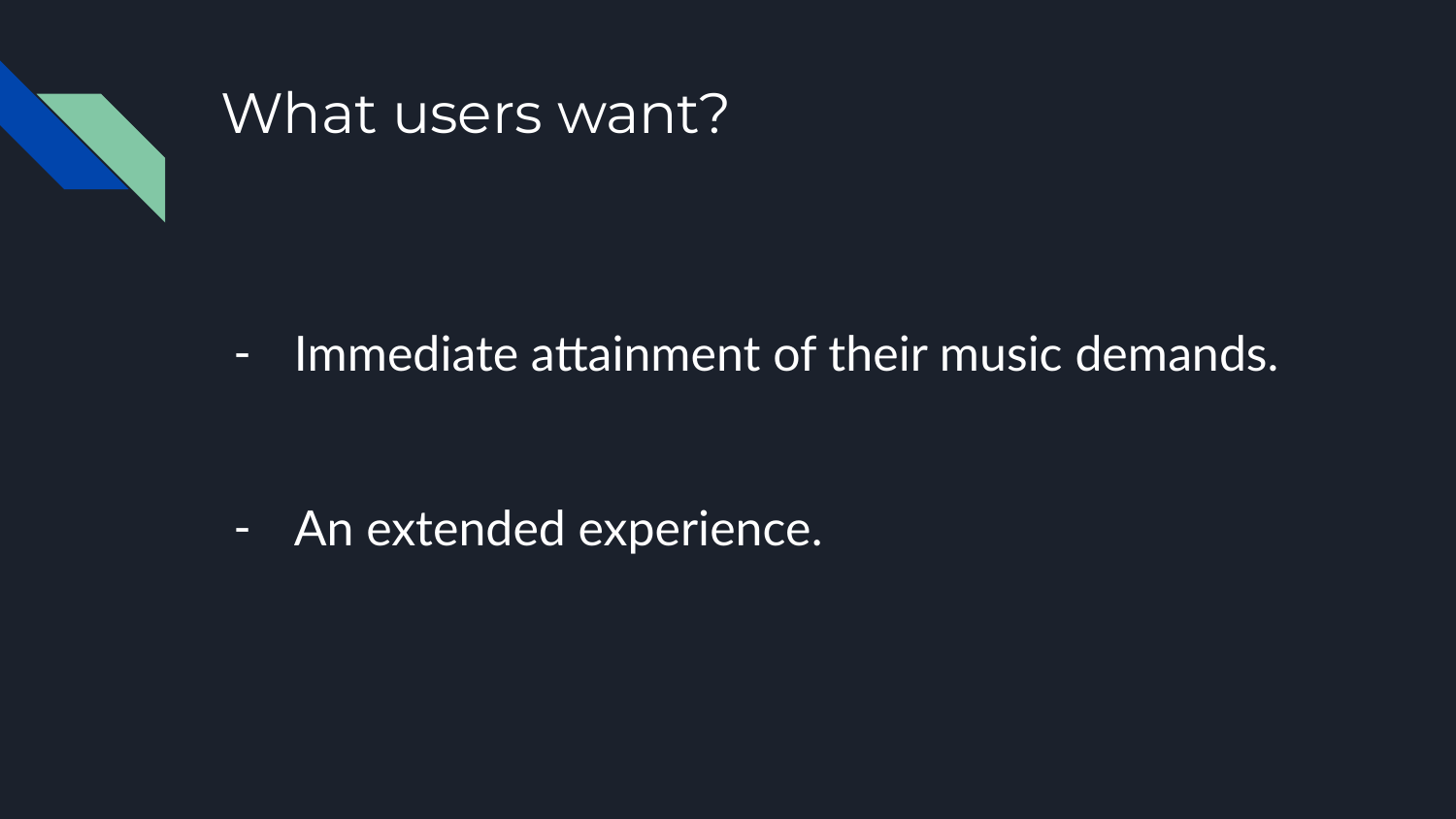

# What users want?

Immediate attainment of their music demands.

An extended experience.